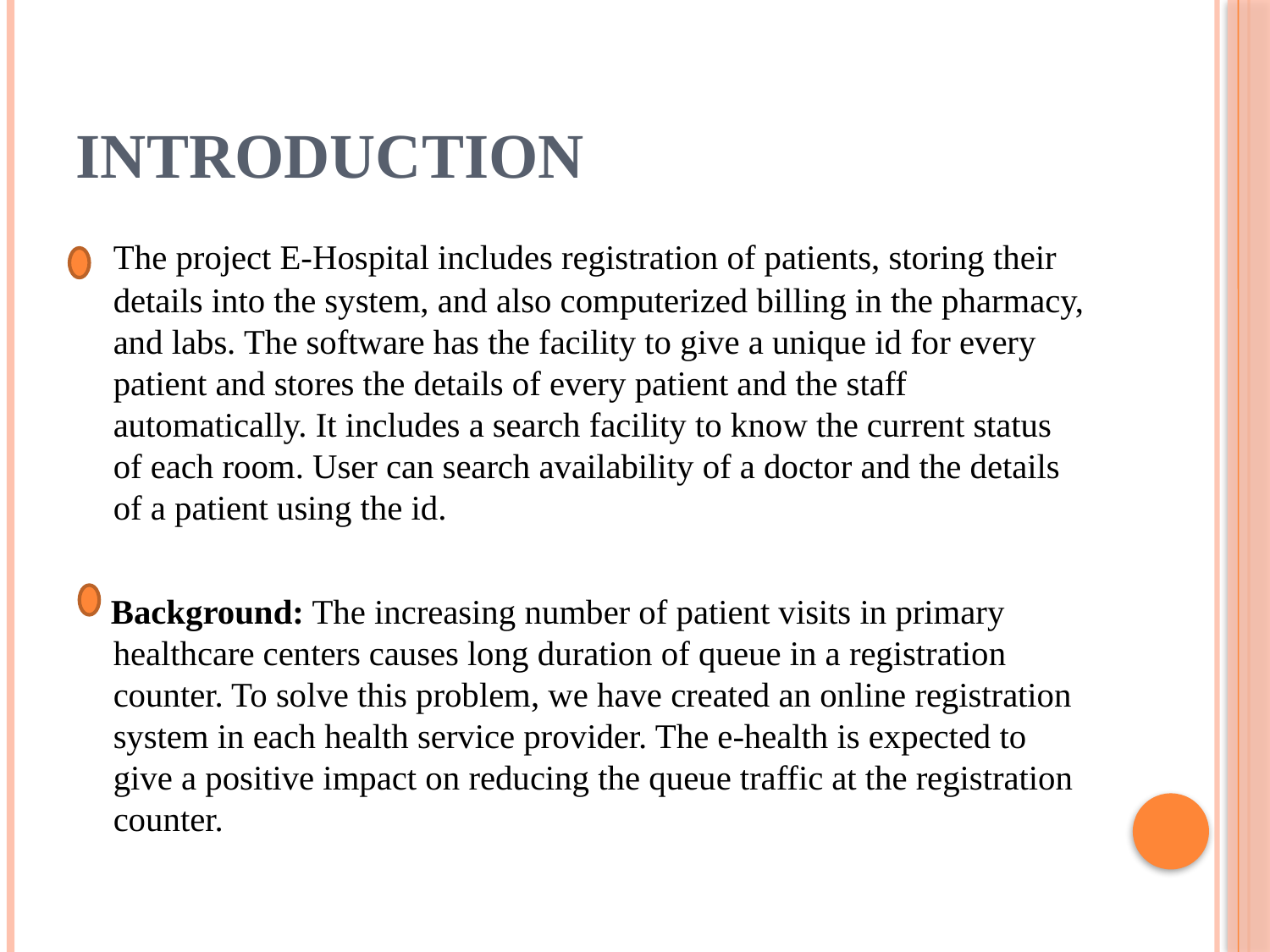

# INTRODUCTION
   The project E-Hospital includes registration of patients, storing their details into the system, and also computerized billing in the pharmacy, and labs. The software has the facility to give a unique id for every patient and stores the details of every patient and the staff automatically. It includes a search facility to know the current status of each room. User can search availability of a doctor and the details of a patient using the id.

    Background: The increasing number of patient visits in primary healthcare centers causes long duration of queue in a registration counter. To solve this problem, we have created an online registration system in each health service provider. The e-health is expected to give a positive impact on reducing the queue traffic at the registration counter.